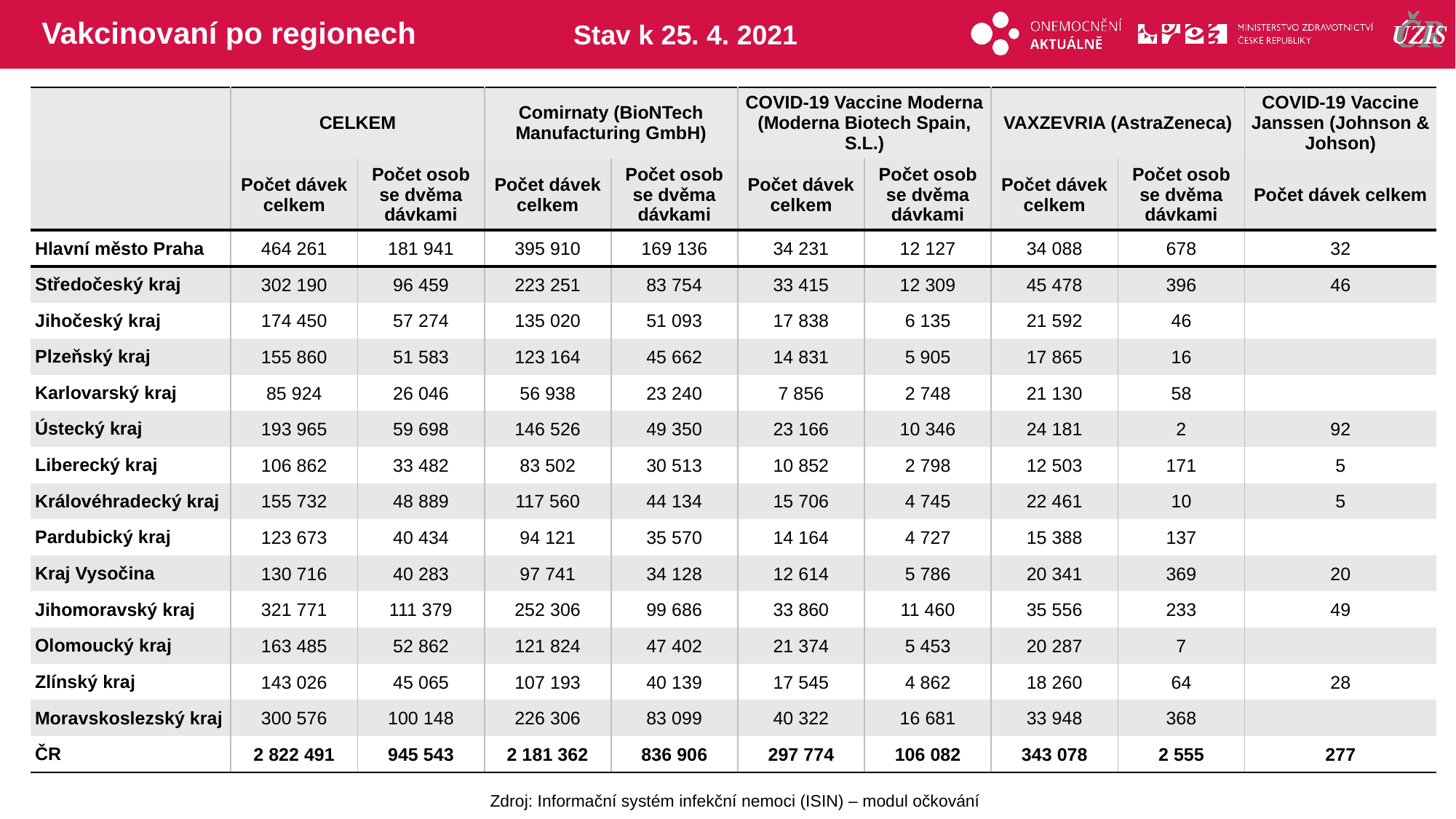

# Vakcinovaní po regionech
Stav k 25. 4. 2021
|  | CELKEM |  | Comirnaty (BioNTech Manufacturing GmbH) |  | COVID-19 Vaccine Moderna (Moderna Biotech Spain, S.L.) |  | VAXZEVRIA (AstraZeneca) |  | COVID-19 Vaccine Janssen (Johnson & Johson) |
| --- | --- | --- | --- | --- | --- | --- | --- | --- | --- |
|  | Počet dávek celkem | Počet osob se dvěma dávkami | Počet dávek celkem | Počet osob se dvěma dávkami | Počet dávek celkem | Počet osob se dvěma dávkami | Počet dávek celkem | Počet osob se dvěma dávkami | Počet dávek celkem |
| Hlavní město Praha | 464 261 | 181 941 | 395 910 | 169 136 | 34 231 | 12 127 | 34 088 | 678 | 32 |
| Středočeský kraj | 302 190 | 96 459 | 223 251 | 83 754 | 33 415 | 12 309 | 45 478 | 396 | 46 |
| Jihočeský kraj | 174 450 | 57 274 | 135 020 | 51 093 | 17 838 | 6 135 | 21 592 | 46 |  |
| Plzeňský kraj | 155 860 | 51 583 | 123 164 | 45 662 | 14 831 | 5 905 | 17 865 | 16 |  |
| Karlovarský kraj | 85 924 | 26 046 | 56 938 | 23 240 | 7 856 | 2 748 | 21 130 | 58 |  |
| Ústecký kraj | 193 965 | 59 698 | 146 526 | 49 350 | 23 166 | 10 346 | 24 181 | 2 | 92 |
| Liberecký kraj | 106 862 | 33 482 | 83 502 | 30 513 | 10 852 | 2 798 | 12 503 | 171 | 5 |
| Královéhradecký kraj | 155 732 | 48 889 | 117 560 | 44 134 | 15 706 | 4 745 | 22 461 | 10 | 5 |
| Pardubický kraj | 123 673 | 40 434 | 94 121 | 35 570 | 14 164 | 4 727 | 15 388 | 137 |  |
| Kraj Vysočina | 130 716 | 40 283 | 97 741 | 34 128 | 12 614 | 5 786 | 20 341 | 369 | 20 |
| Jihomoravský kraj | 321 771 | 111 379 | 252 306 | 99 686 | 33 860 | 11 460 | 35 556 | 233 | 49 |
| Olomoucký kraj | 163 485 | 52 862 | 121 824 | 47 402 | 21 374 | 5 453 | 20 287 | 7 |  |
| Zlínský kraj | 143 026 | 45 065 | 107 193 | 40 139 | 17 545 | 4 862 | 18 260 | 64 | 28 |
| Moravskoslezský kraj | 300 576 | 100 148 | 226 306 | 83 099 | 40 322 | 16 681 | 33 948 | 368 |  |
| ČR | 2 822 491 | 945 543 | 2 181 362 | 836 906 | 297 774 | 106 082 | 343 078 | 2 555 | 277 |
Zdroj: Informační systém infekční nemoci (ISIN) – modul očkování